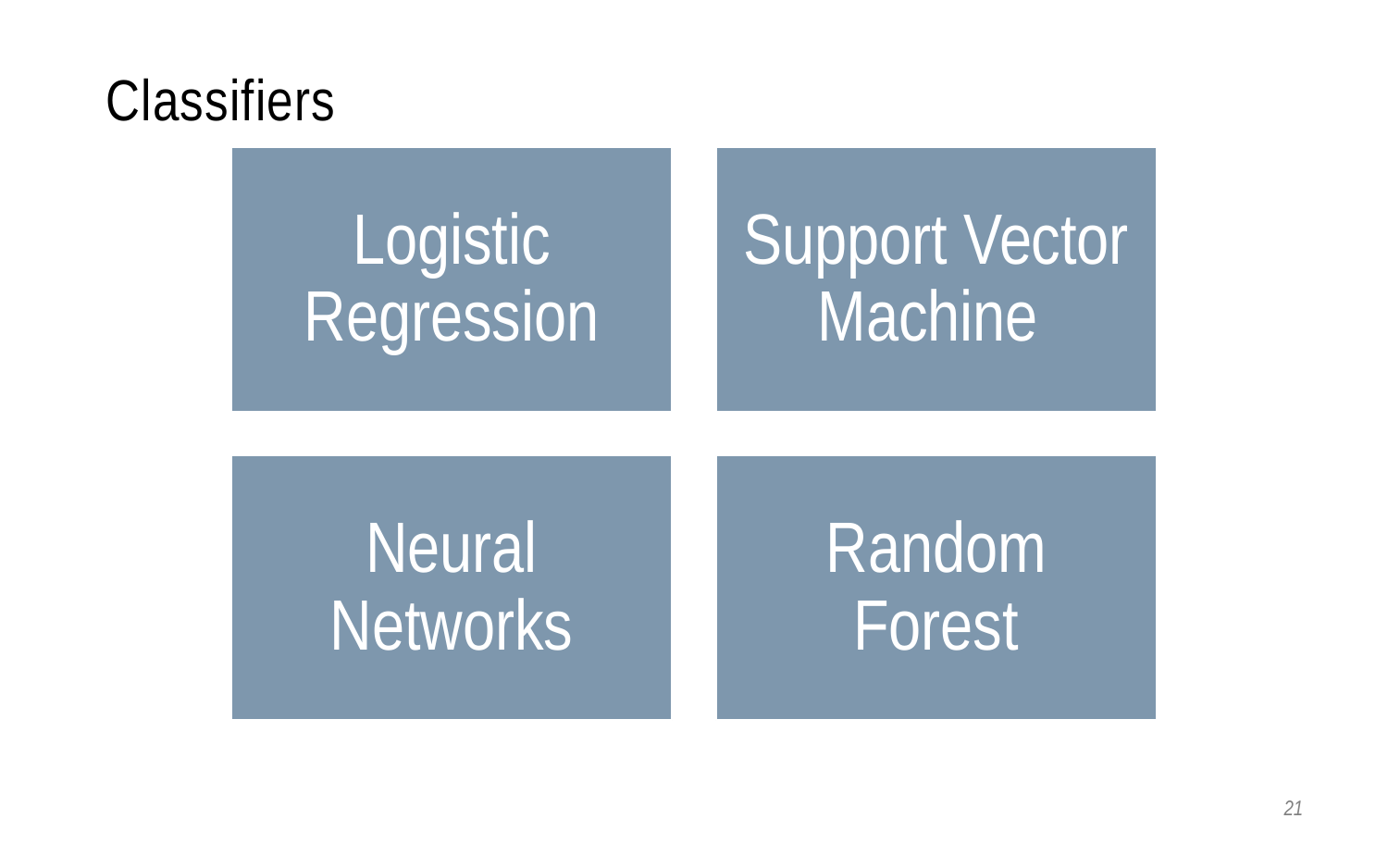

# Classifiers
Logistic Regression
Support Vector Machine
Neural Networks
Random Forest